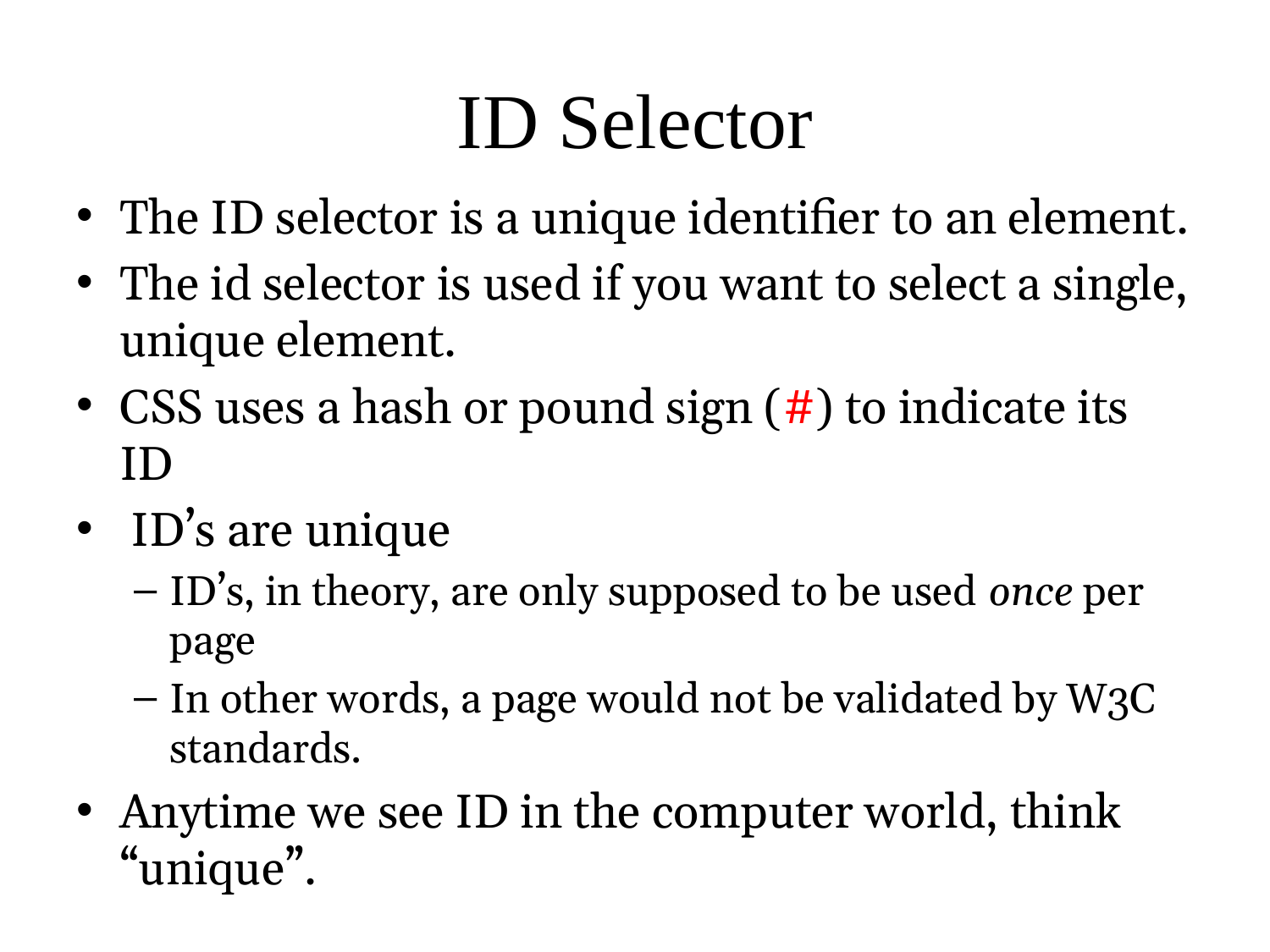

# ID Selector
The ID selector is a unique identifier to an element.
The id selector is used if you want to select a single, unique element.
CSS uses a hash or pound sign (#) to indicate its ID
 ID’s are unique
ID’s, in theory, are only supposed to be used once per page
In other words, a page would not be validated by W3C standards.
Anytime we see ID in the computer world, think “unique”.